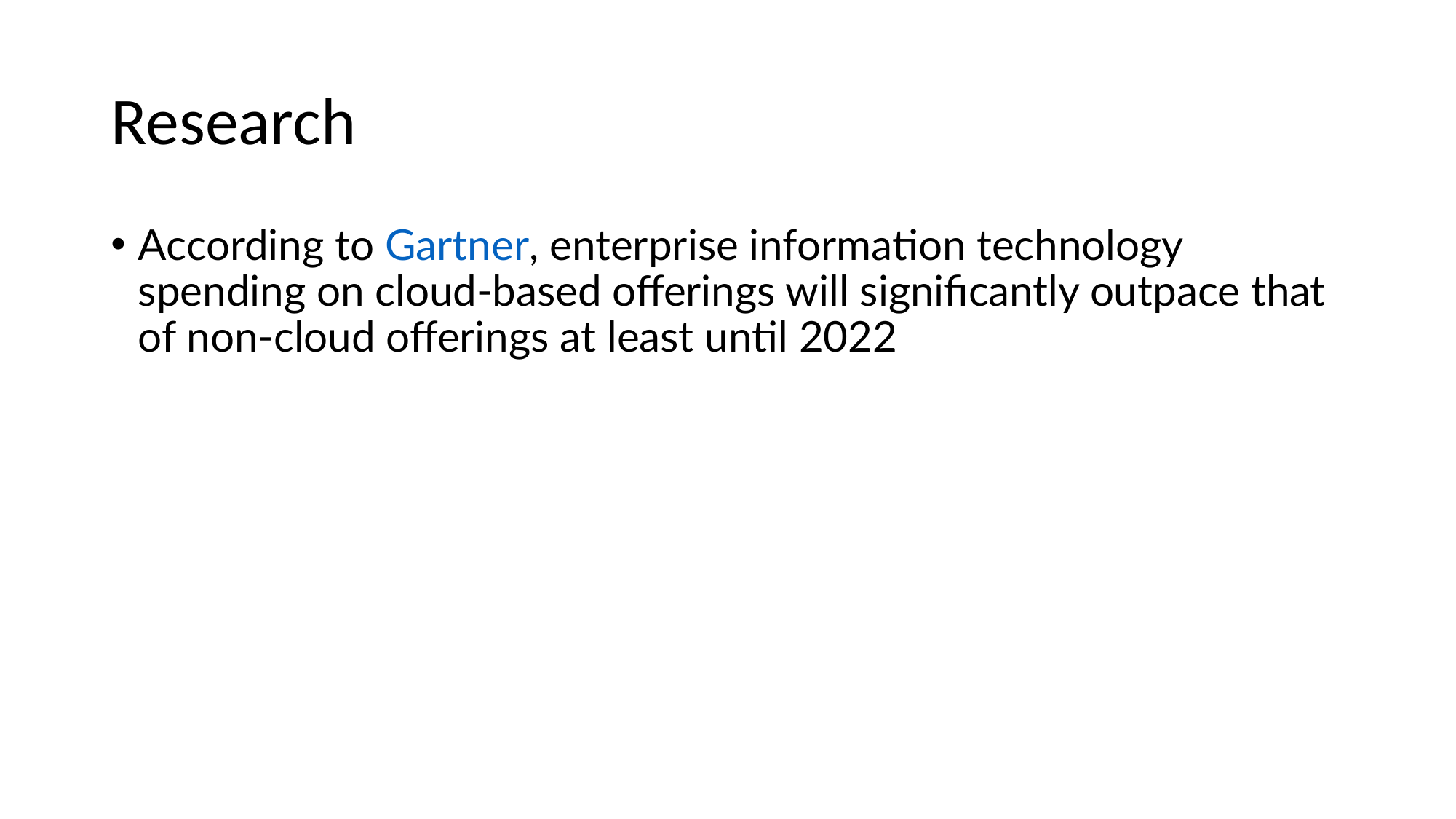

# Research
According to Gartner, enterprise information technology spending on cloud-based offerings will significantly outpace that of non-cloud offerings at least until 2022